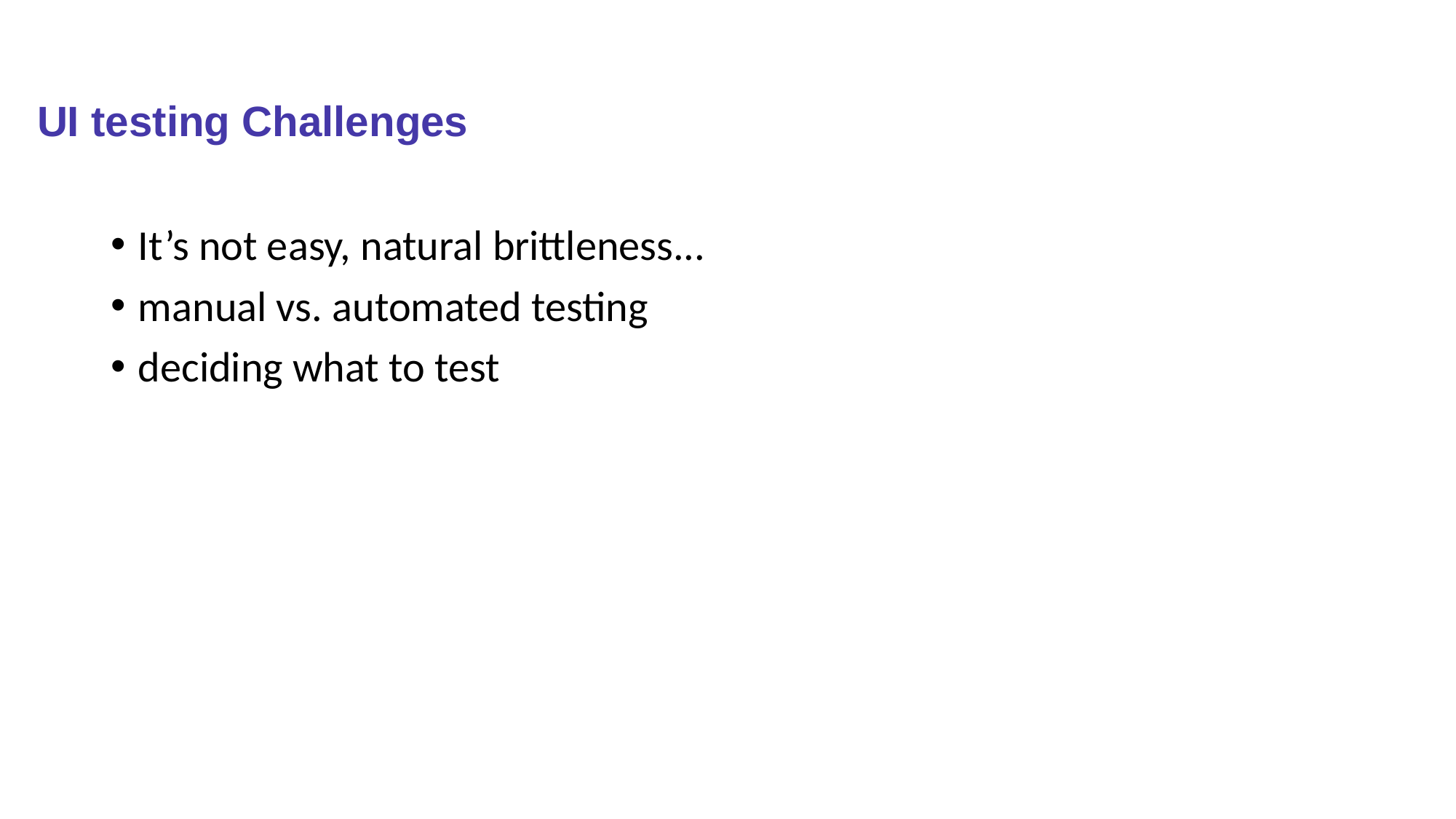

# UI testing Challenges
It’s not easy, natural brittleness...
manual vs. automated testing
deciding what to test